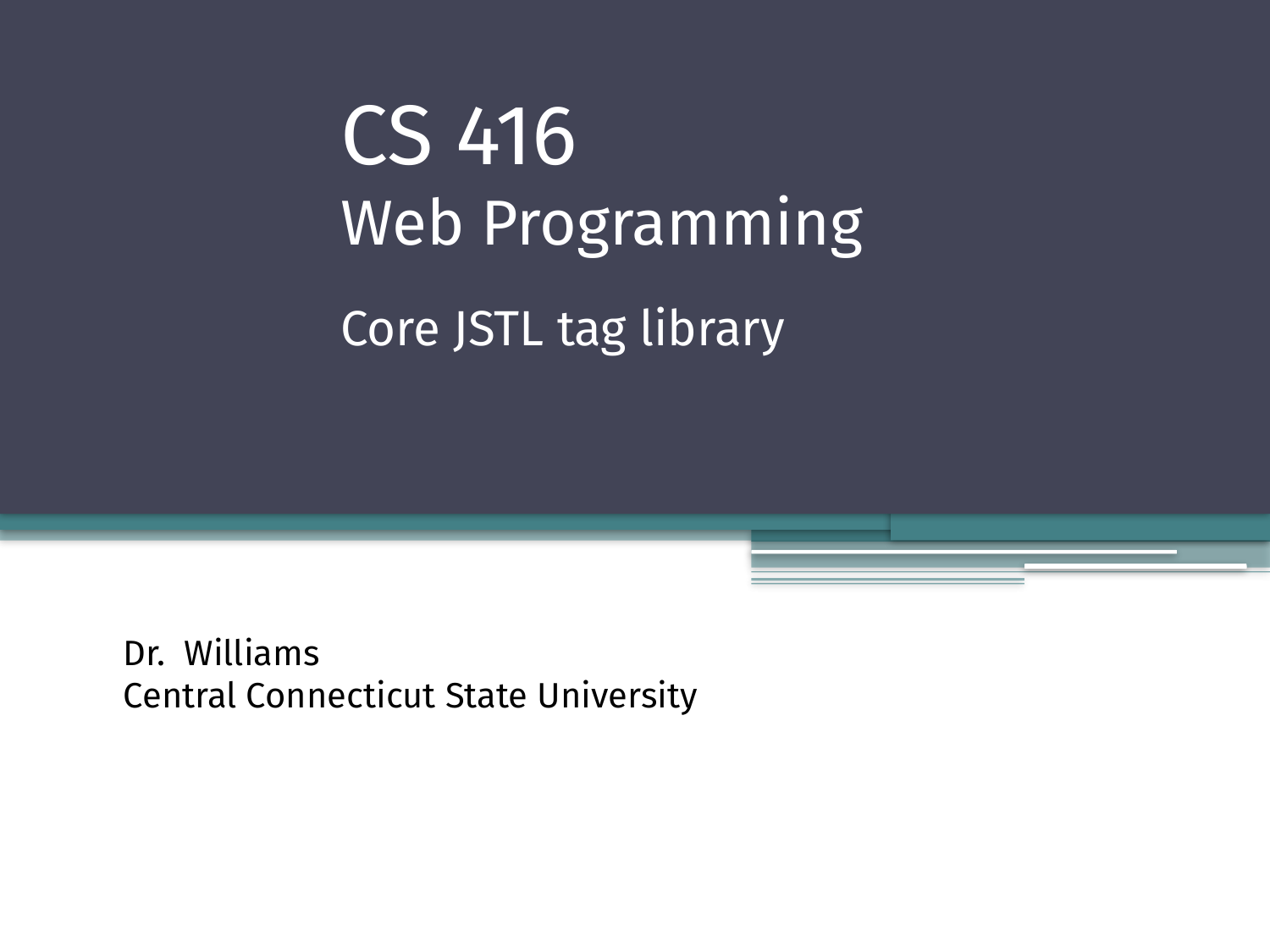

# CS 416 Web Programming Core JSTL tag library

Dr.  Williams
Central Connecticut State University